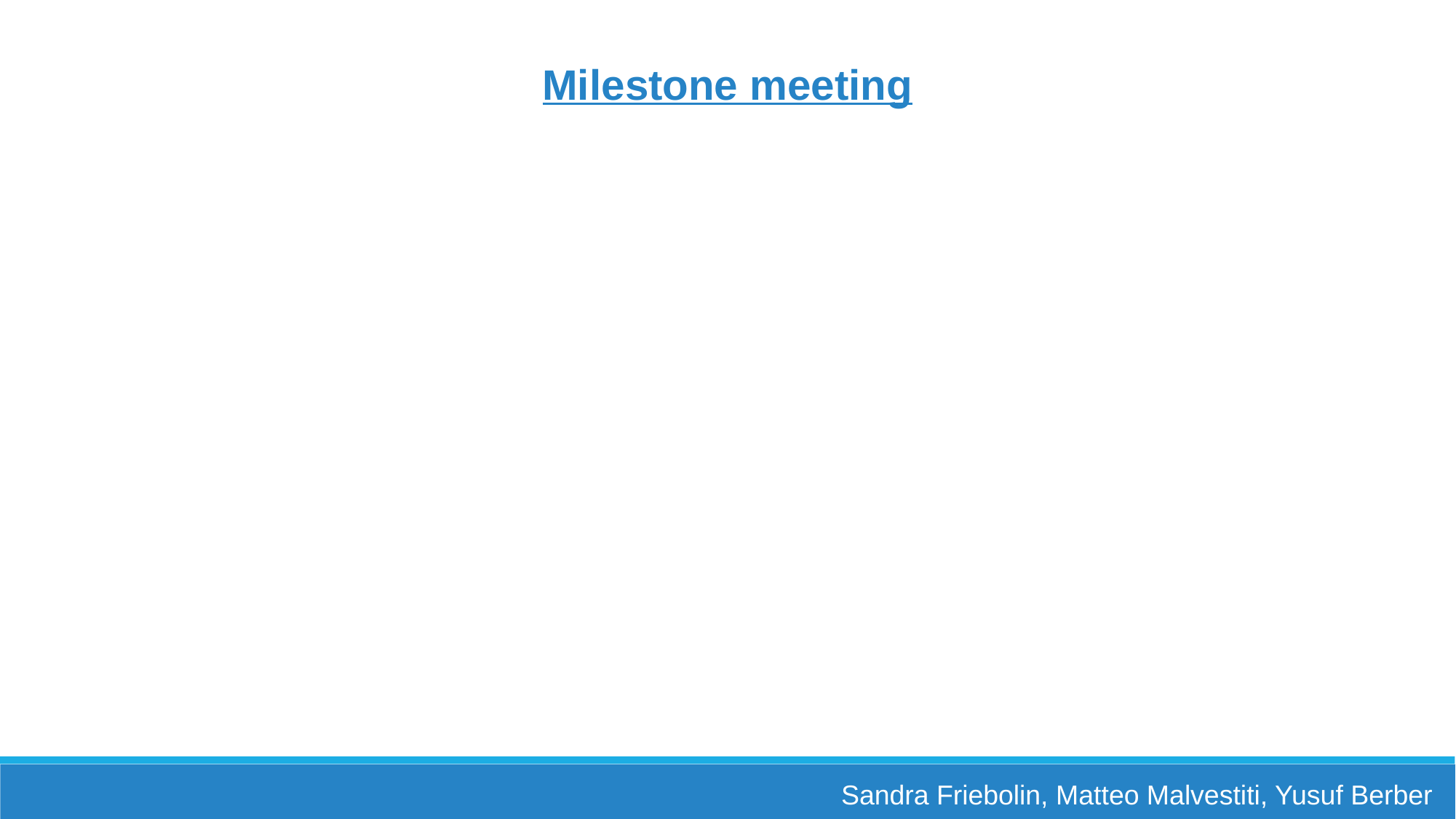

Milestone meeting

Sandra Friebolin, Matteo Malvestiti, Yusuf Berber